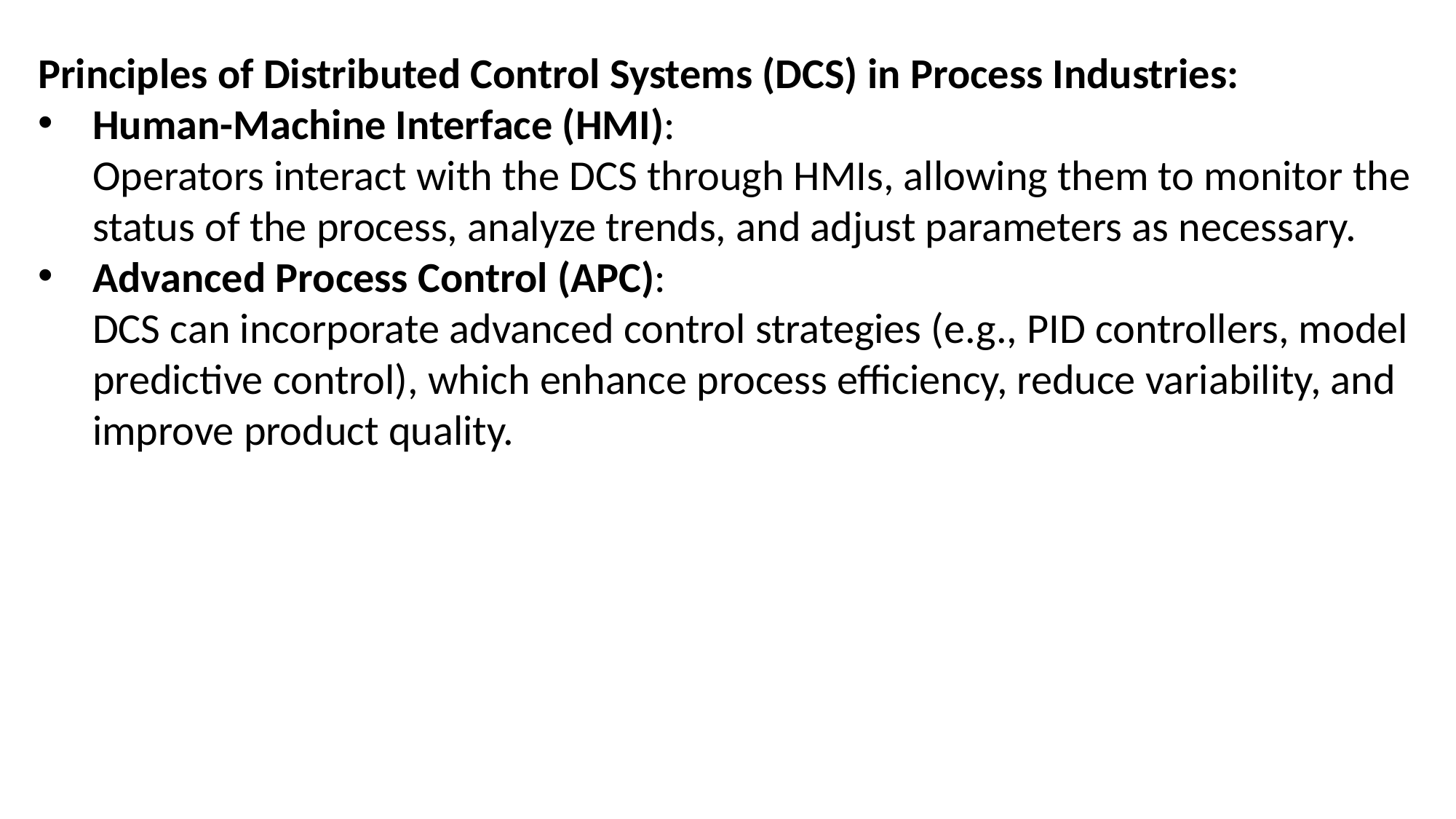

Principles of Distributed Control Systems (DCS) in Process Industries:
Human-Machine Interface (HMI):
Operators interact with the DCS through HMIs, allowing them to monitor the status of the process, analyze trends, and adjust parameters as necessary.
Advanced Process Control (APC):
DCS can incorporate advanced control strategies (e.g., PID controllers, model predictive control), which enhance process efficiency, reduce variability, and improve product quality.